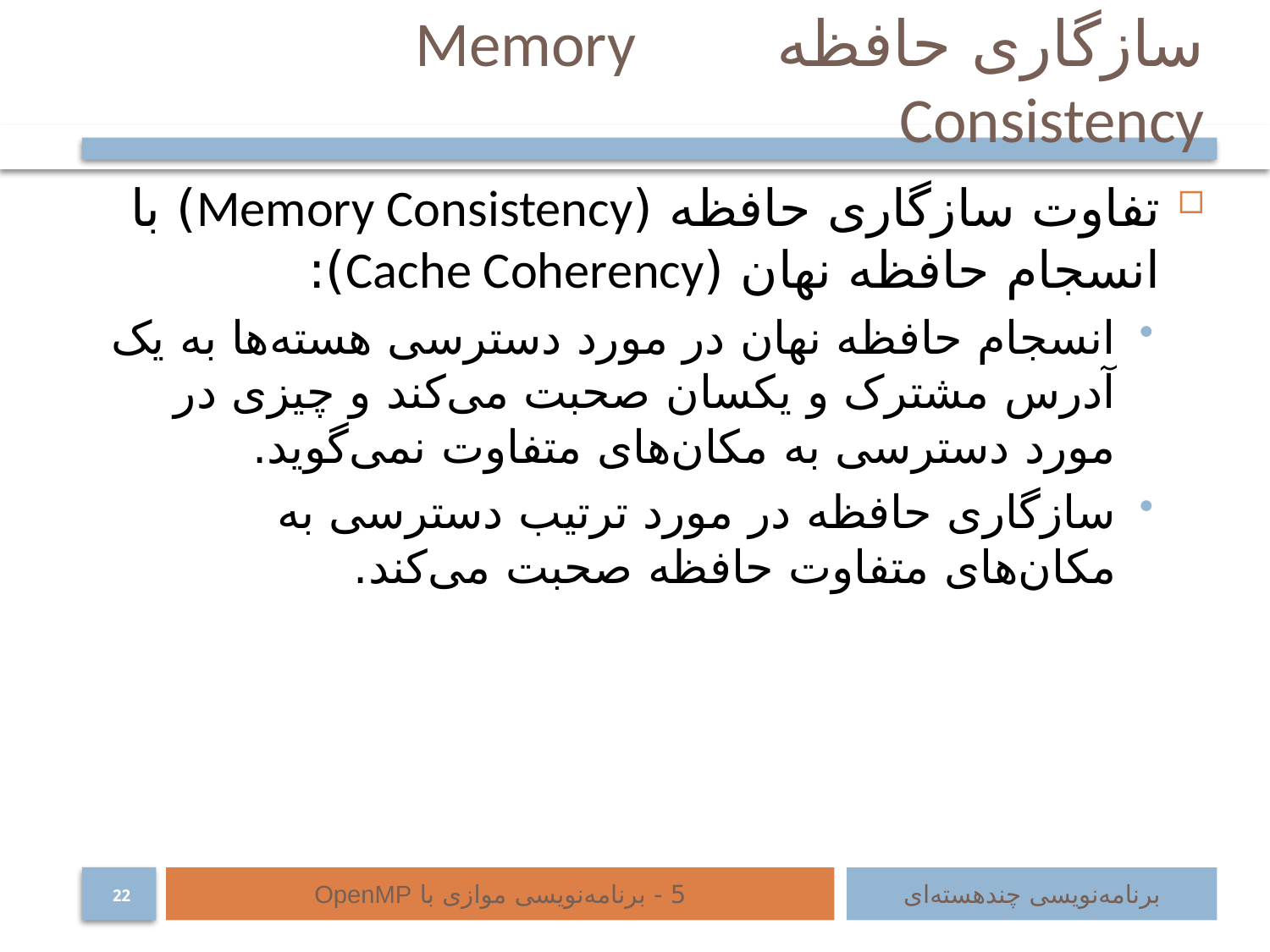

# سازگاری حافظه		   Memory Consistency
تفاوت سازگاری حافظه (Memory Consistency) با انسجام حافظه نهان (Cache Coherency):
انسجام حافظه نهان در مورد دسترسی هسته‌ها به یک آدرس مشترک و یکسان صحبت می‌کند و چیزی در مورد دسترسی به مکان‌های متفاوت نمی‌گوید.
سازگاری حافظه در مورد ترتیب دسترسی به مکان‌های متفاوت حافظه صحبت می‌کند.
5 - برنامه‌نویسی موازی با OpenMP
برنامه‌نویسی چند‌هسته‌ای
22